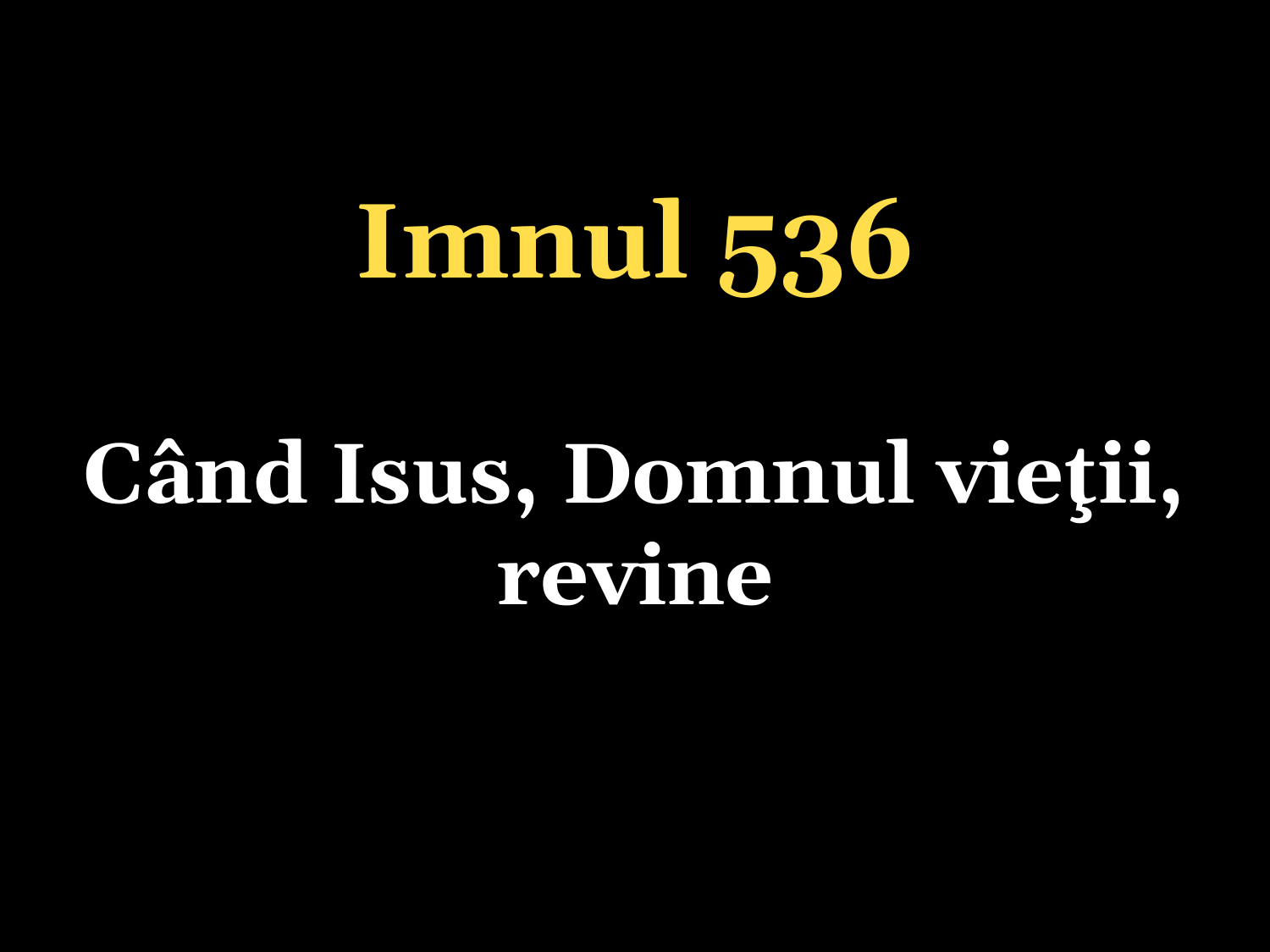

Imnul 536
Când Isus, Domnul vieţii, revine